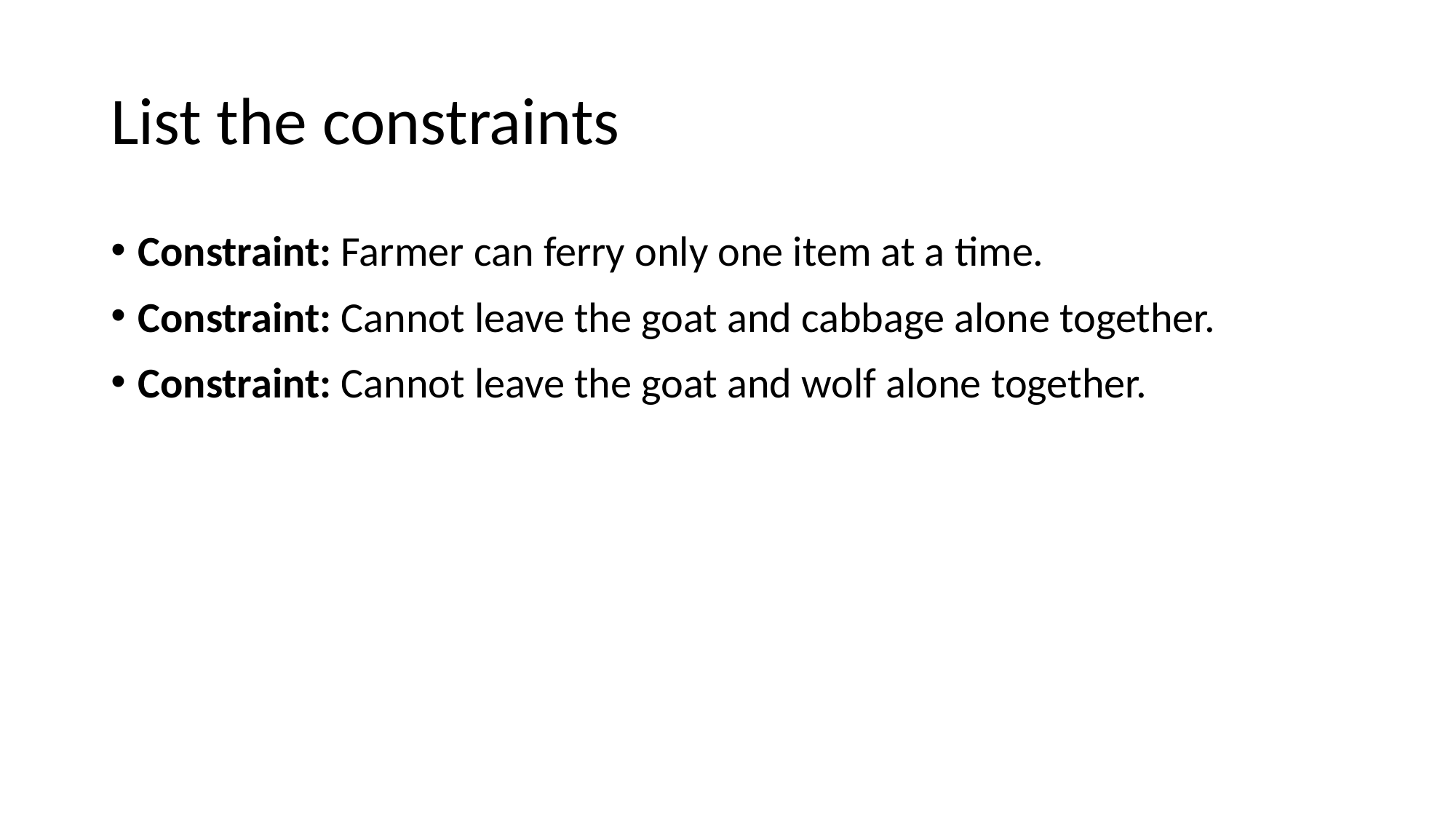

# List the constraints
Constraint: Farmer can ferry only one item at a time.
Constraint: Cannot leave the goat and cabbage alone together.
Constraint: Cannot leave the goat and wolf alone together.